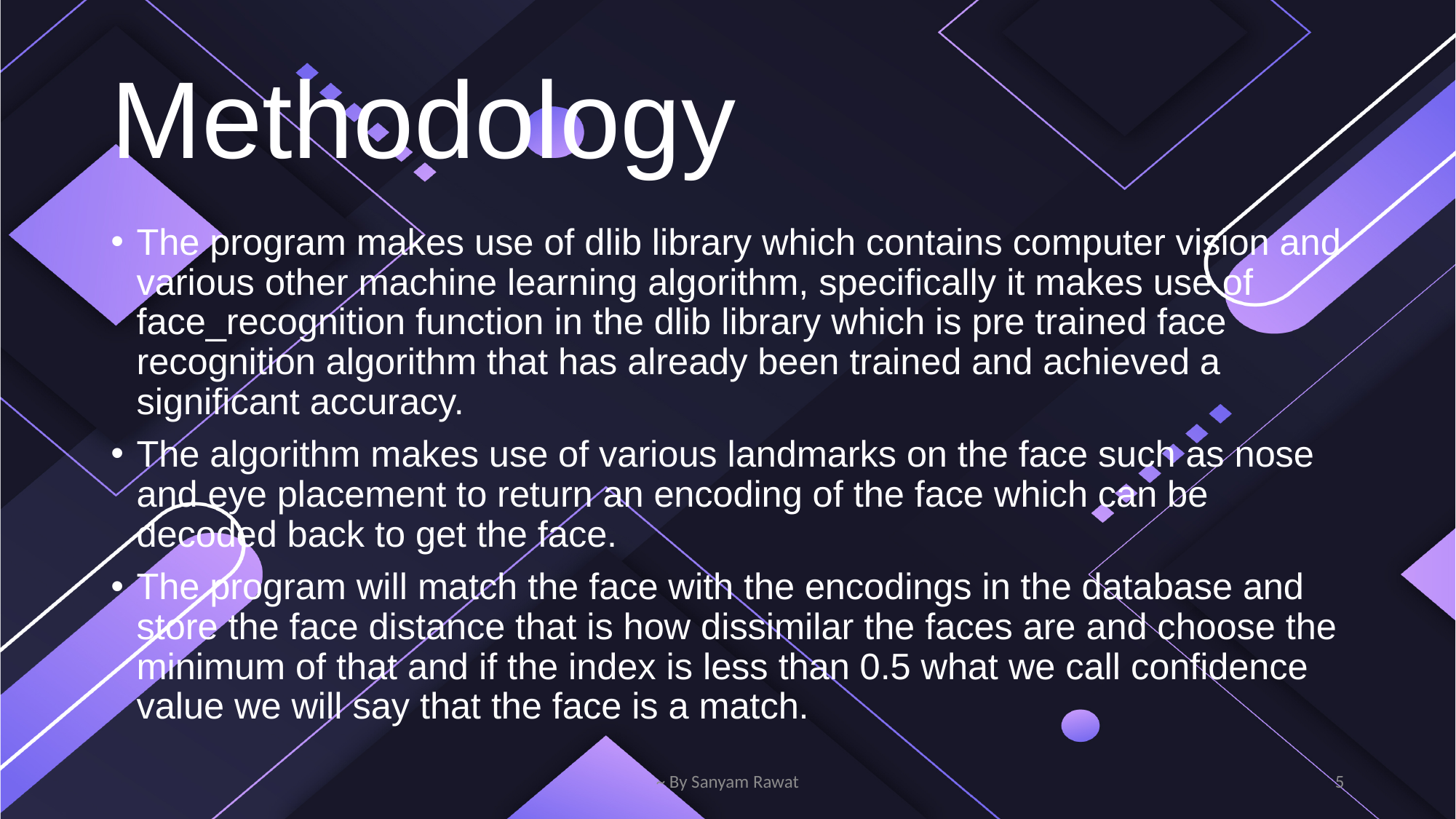

# Methodology
The program makes use of dlib library which contains computer vision and various other machine learning algorithm, specifically it makes use of face_recognition function in the dlib library which is pre trained face recognition algorithm that has already been trained and achieved a significant accuracy.
The algorithm makes use of various landmarks on the face such as nose and eye placement to return an encoding of the face which can be decoded back to get the face.
The program will match the face with the encodings in the database and store the face distance that is how dissimilar the faces are and choose the minimum of that and if the index is less than 0.5 what we call confidence value we will say that the face is a match.
~ By Sanyam Rawat
5